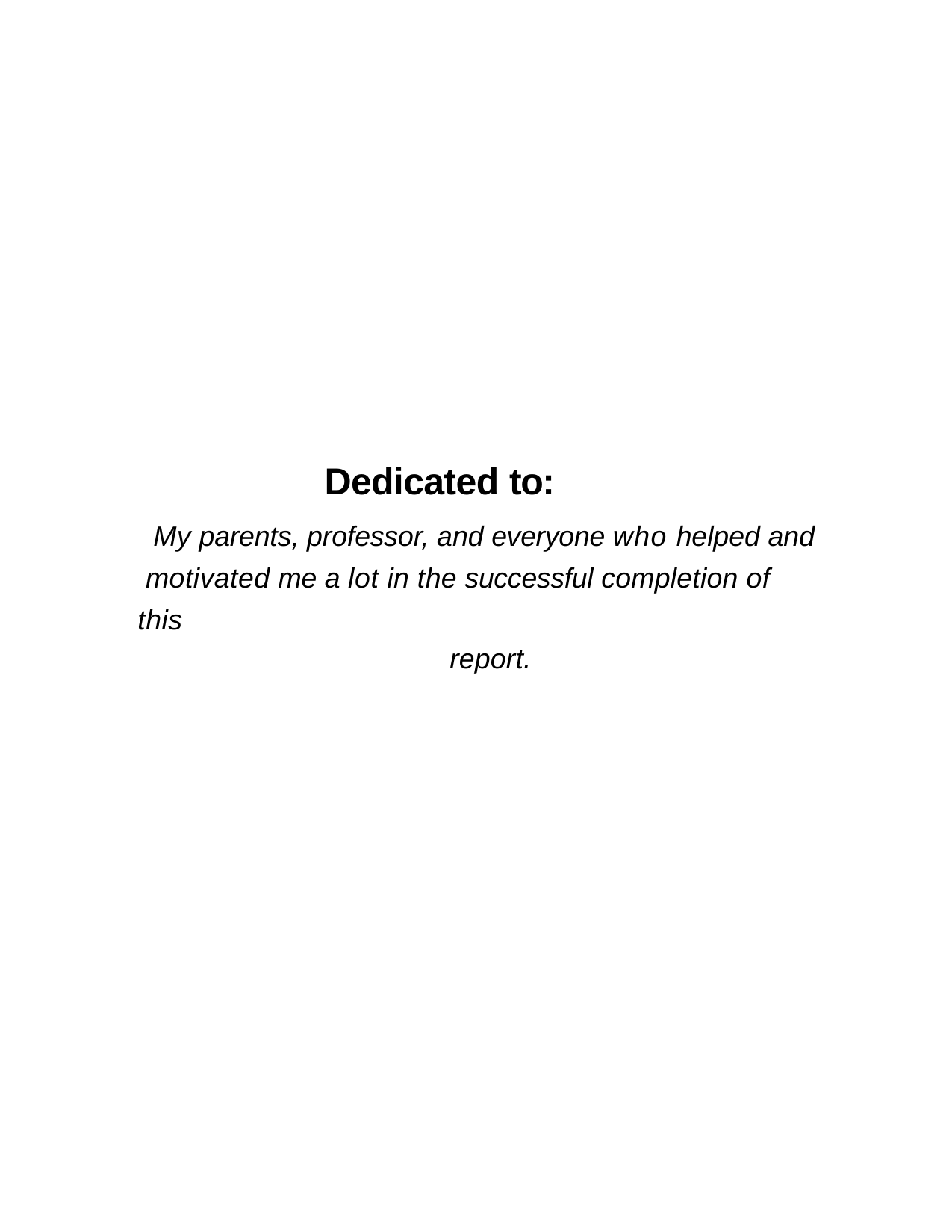

# Dedicated to:
My parents, professor, and everyone who helped and  motivated me a lot in the successful completion of this
report.